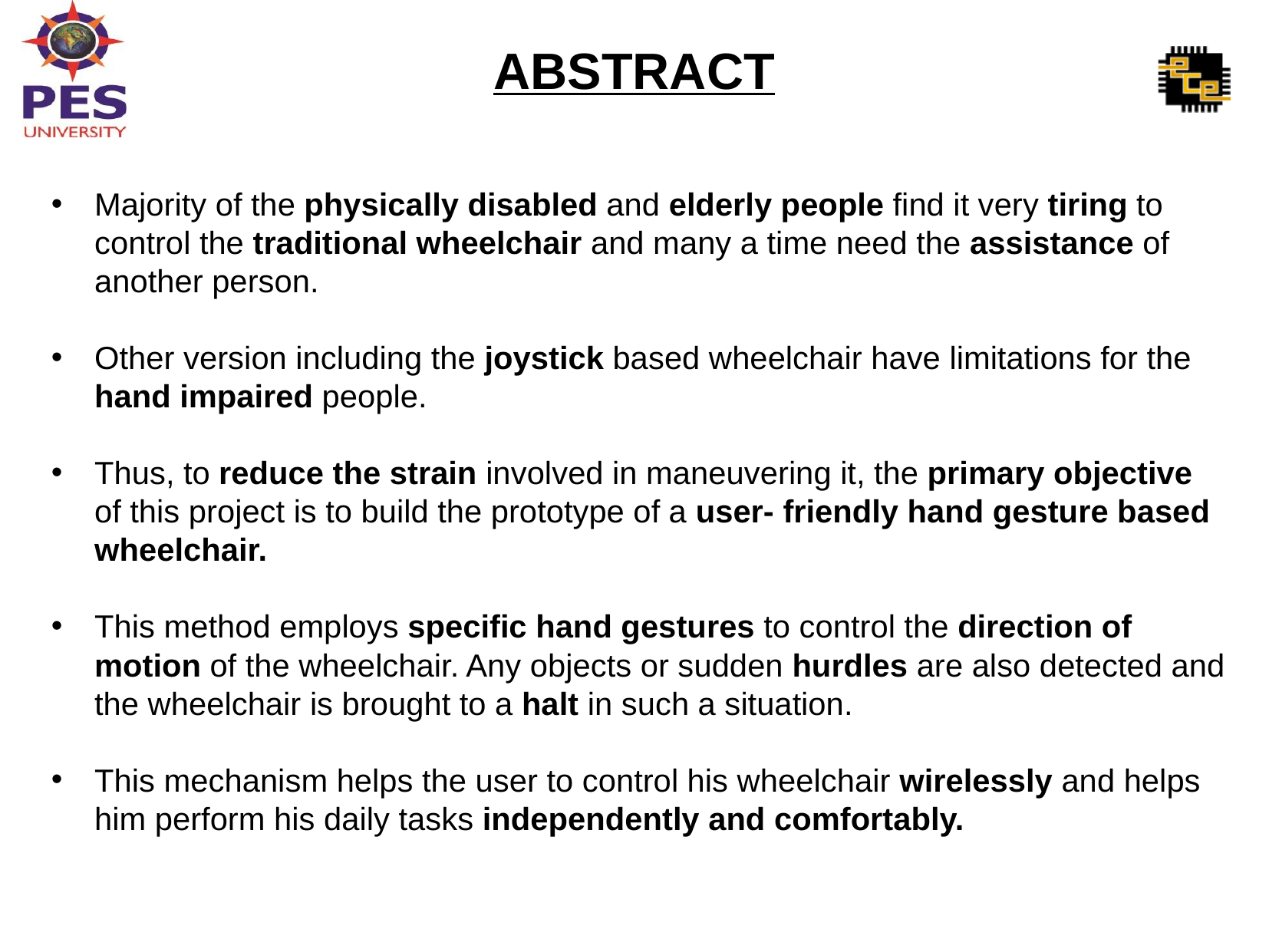

ABSTRACT
Majority of the physically disabled and elderly people find it very tiring to control the traditional wheelchair and many a time need the assistance of another person.

Other version including the joystick based wheelchair have limitations for the hand impaired people.

Thus, to reduce the strain involved in maneuvering it, the primary objective of this project is to build the prototype of a user- friendly hand gesture based wheelchair.

This method employs specific hand gestures to control the direction of motion of the wheelchair. Any objects or sudden hurdles are also detected and the wheelchair is brought to a halt in such a situation.

This mechanism helps the user to control his wheelchair wirelessly and helps him perform his daily tasks independently and comfortably.